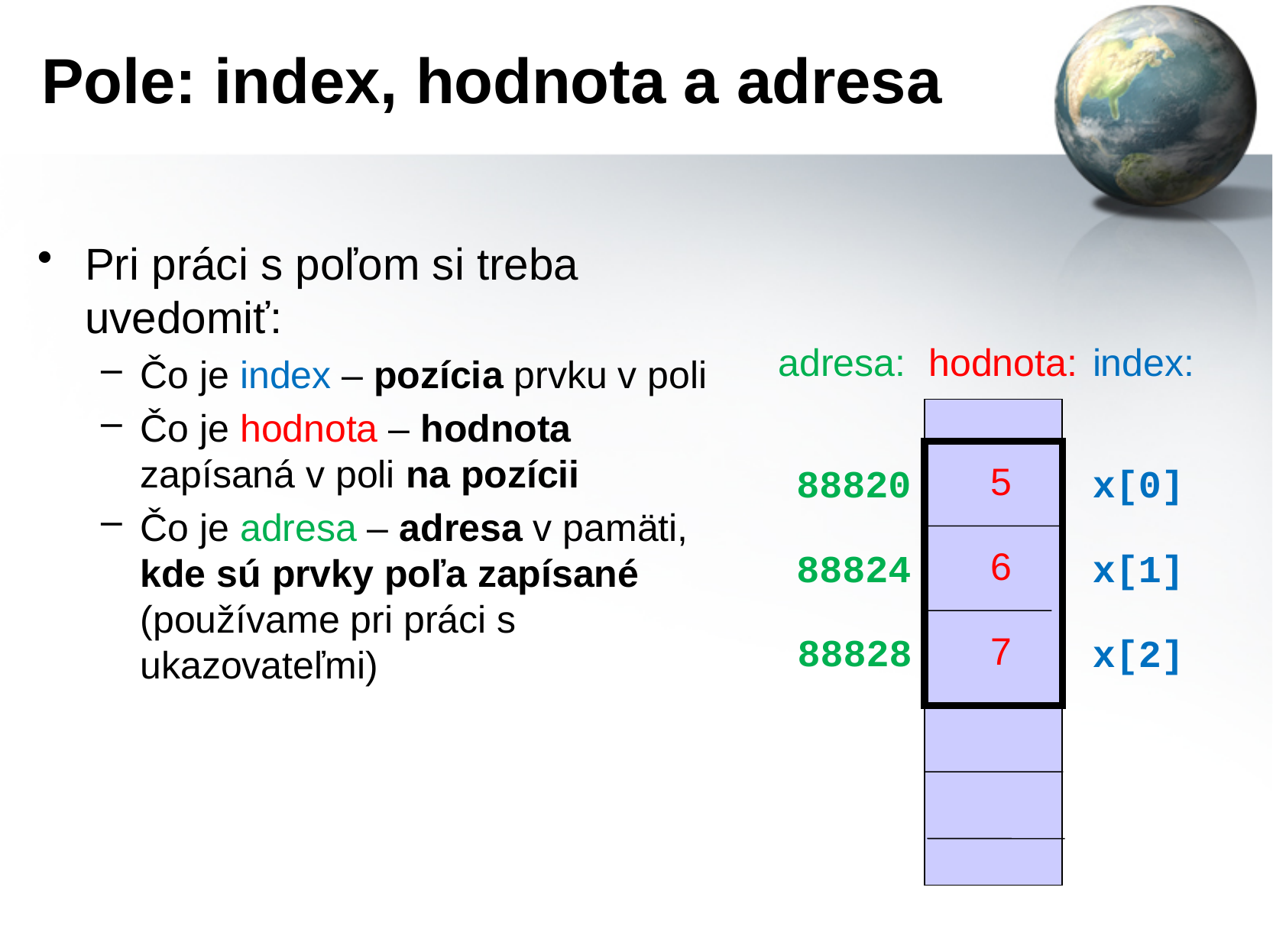

# Pole: index, hodnota a adresa
Pri práci s poľom si treba uvedomiť:
Čo je index – pozícia prvku v poli
Čo je hodnota – hodnota zapísaná v poli na pozícii
Čo je adresa – adresa v pamäti, kde sú prvky poľa zapísané (používame pri práci s ukazovateľmi)
index:
adresa:
hodnota:

5
88820
x[0]

6
88824
x[1]

7
88828
x[2]